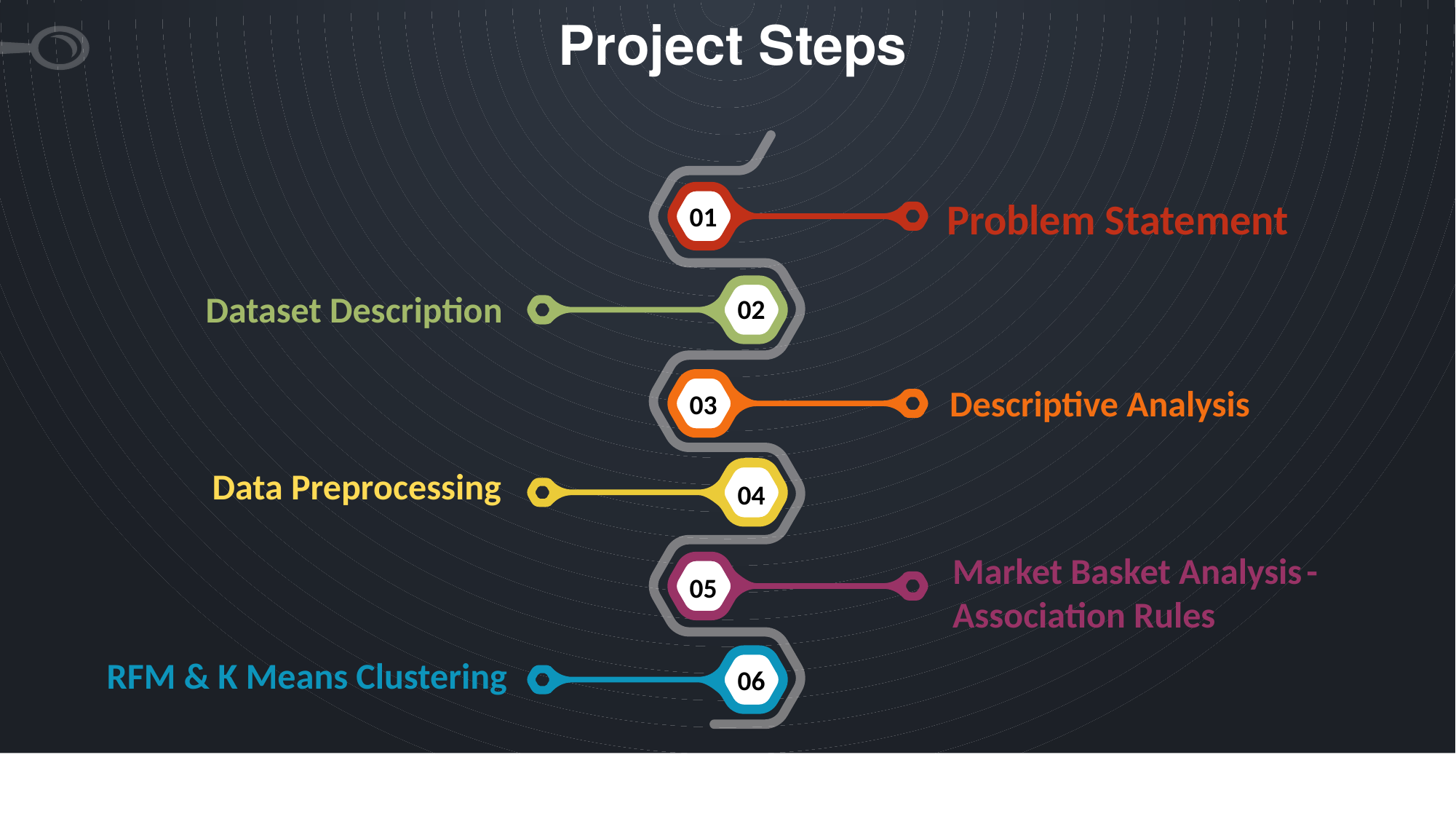

# Project Steps

01

02

03

04

05

06
Problem Statement
Dataset Description
Descriptive Analysis
Data Preprocessing
Market Basket Analysis - Association Rules
RFM & K Means Clustering